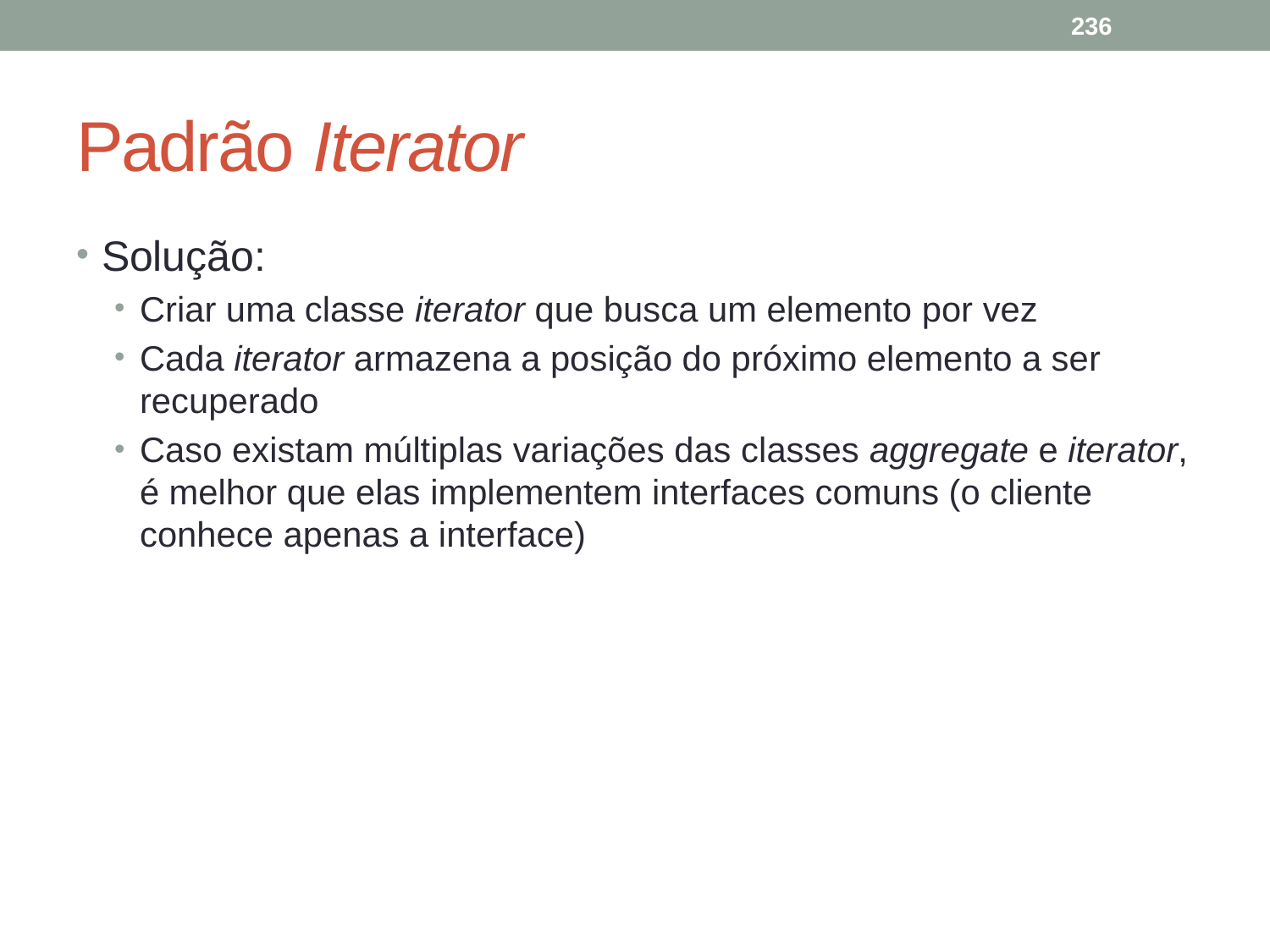

236
# Padrão Iterator
Solução:
Criar uma classe iterator que busca um elemento por vez
Cada iterator armazena a posição do próximo elemento a ser recuperado
Caso existam múltiplas variações das classes aggregate e iterator, é melhor que elas implementem interfaces comuns (o cliente conhece apenas a interface)